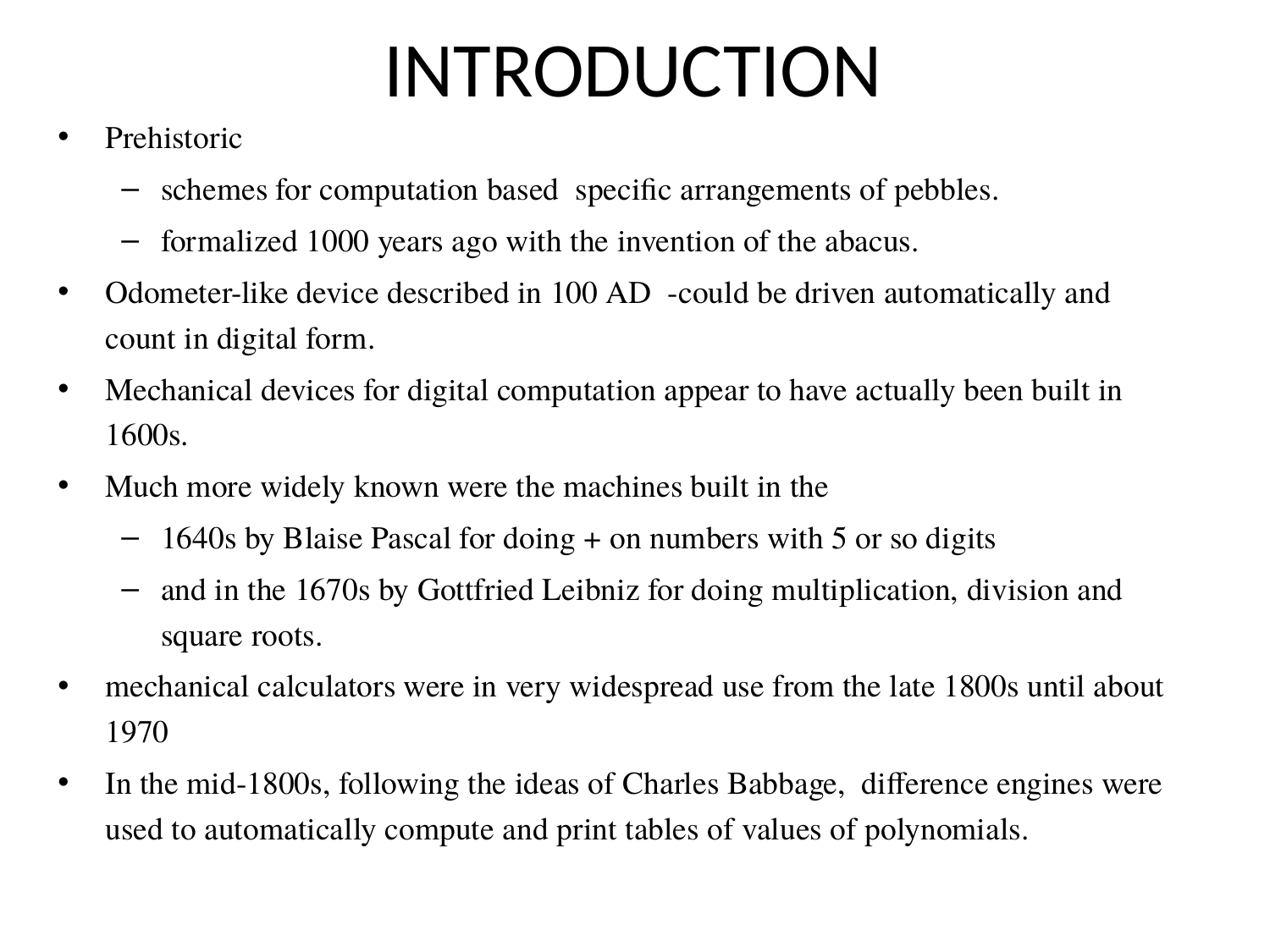

# INTRODUCTION
Prehistoric
schemes for computation based  specific arrangements of pebbles.
formalized 1000 years ago with the invention of the abacus.
Odometer-like device described in 100 AD  -could be driven automatically and count in digital form.
Mechanical devices for digital computation appear to have actually been built in 1600s.
Much more widely known were the machines built in the
1640s by Blaise Pascal for doing + on numbers with 5 or so digits
and in the 1670s by Gottfried Leibniz for doing multiplication, division and square roots.
mechanical calculators were in very widespread use from the late 1800s until about 1970
In the mid-1800s, following the ideas of Charles Babbage,  difference engines were used to automatically compute and print tables of values of polynomials.